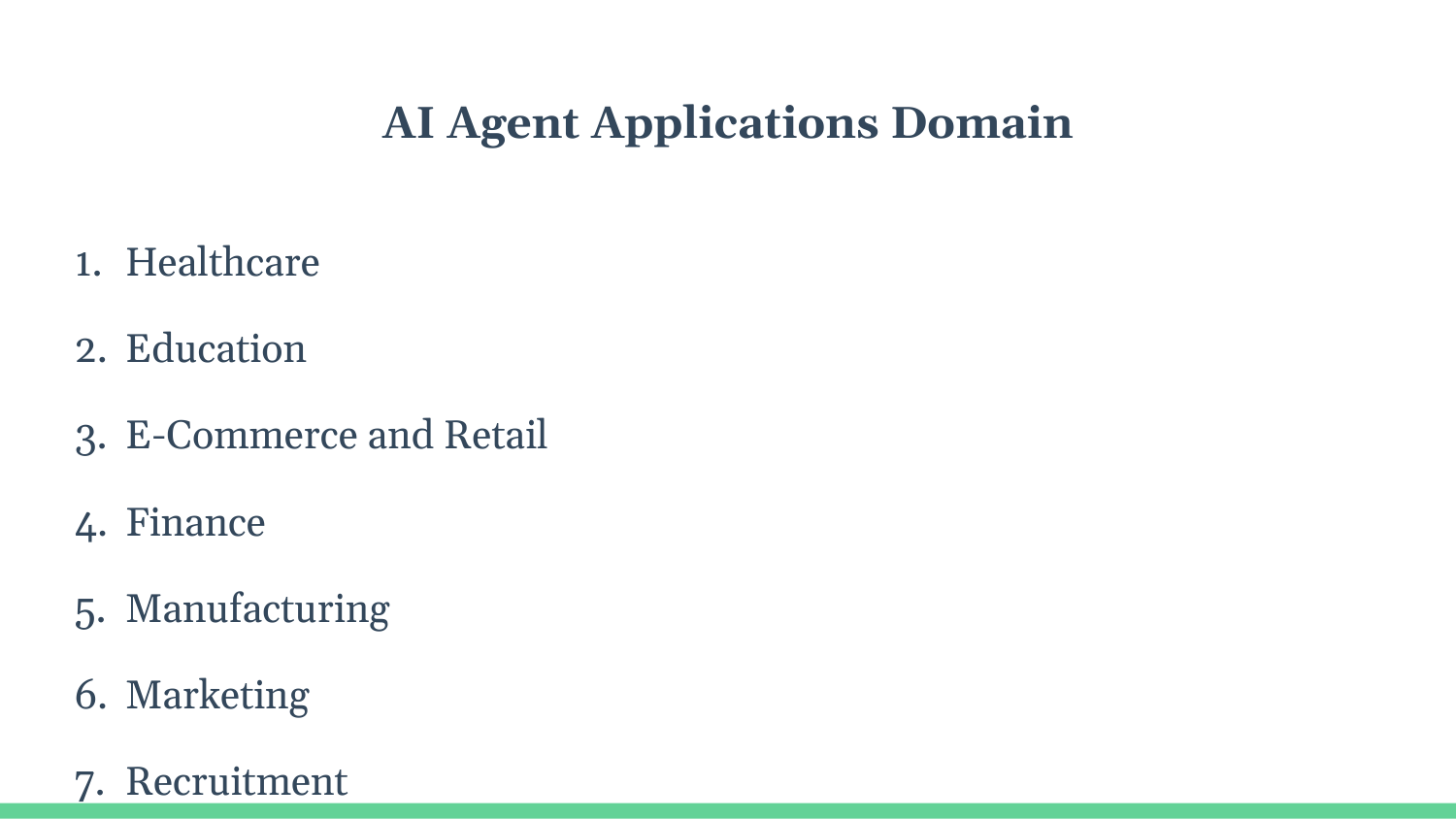

# AI Agent Applications Domain

Healthcare
Education
E-Commerce and Retail
Finance
Manufacturing
Marketing
Recruitment